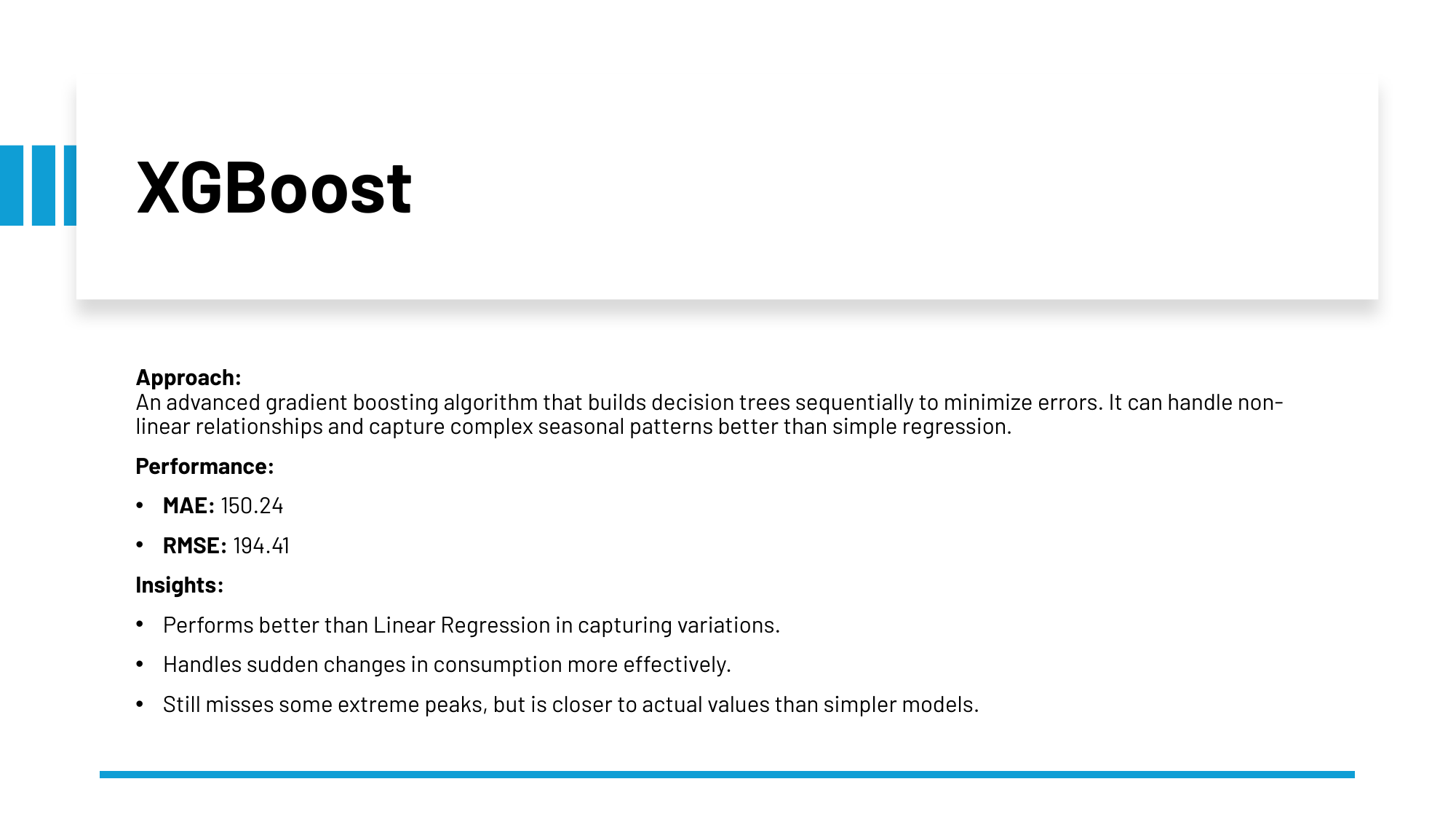

# XGBoost

Approach:
An advanced gradient boosting algorithm that builds decision trees sequentially to minimize errors. It can handle non-linear relationships and capture complex seasonal patterns better than simple regression.
Performance:
MAE: 150.24
RMSE: 194.41
Insights:
Performs better than Linear Regression in capturing variations.
Handles sudden changes in consumption more effectively.
Still misses some extreme peaks, but is closer to actual values than simpler models.